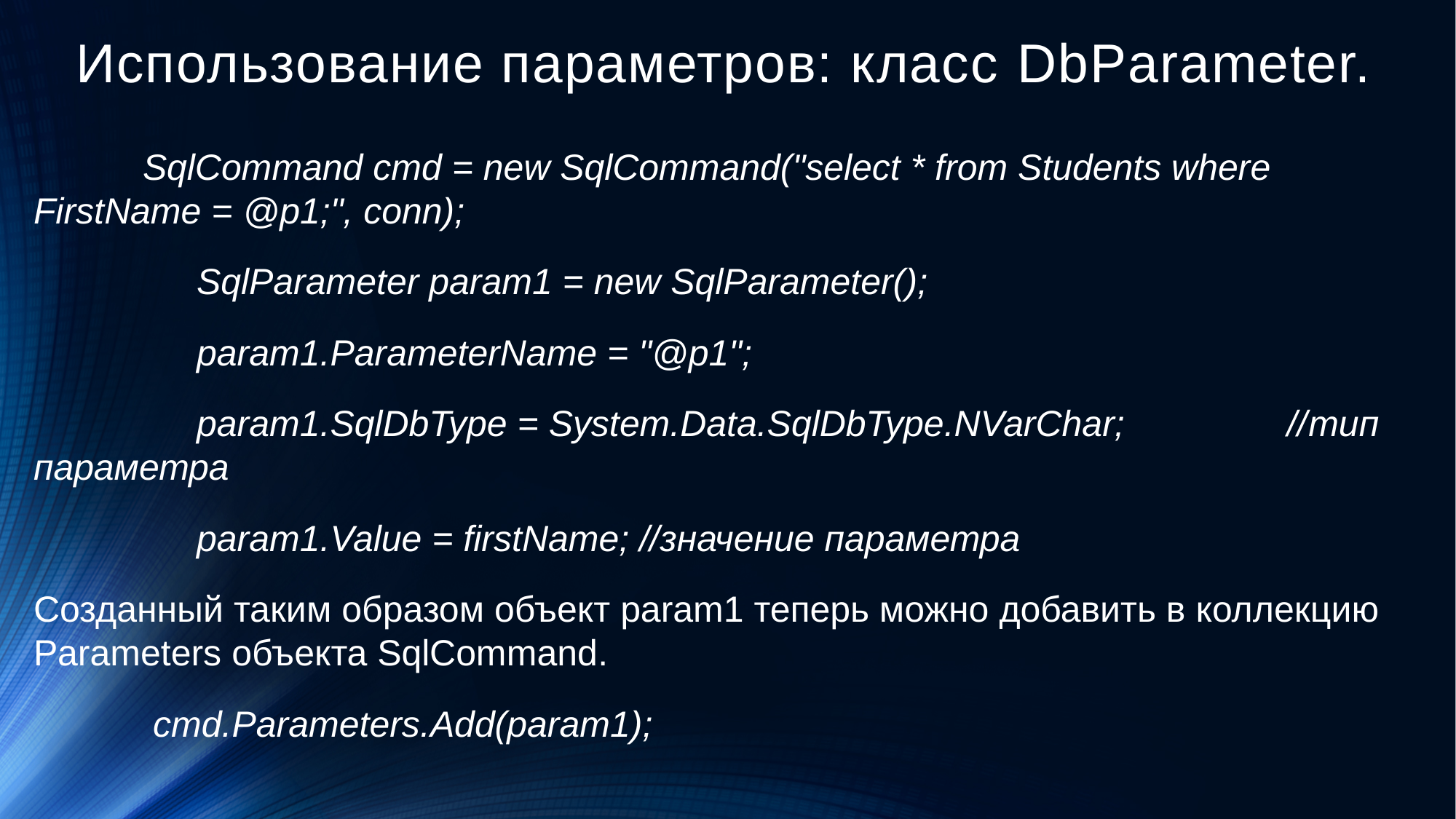

# Использование параметров: класс DbParameter.
	SqlCommand cmd = new SqlCommand("select * from Students where FirstName = @p1;", conn);
                SqlParameter param1 = new SqlParameter();
                param1.ParameterName = "@p1";
                param1.SqlDbType = System.Data.SqlDbType.NVarChar;                //тип параметра
                param1.Value = firstName; //значение параметра
Созданный таким образом объект param1 теперь можно добавить в коллекцию Parameters объекта SqlCommand.
	 cmd.Parameters.Add(param1);